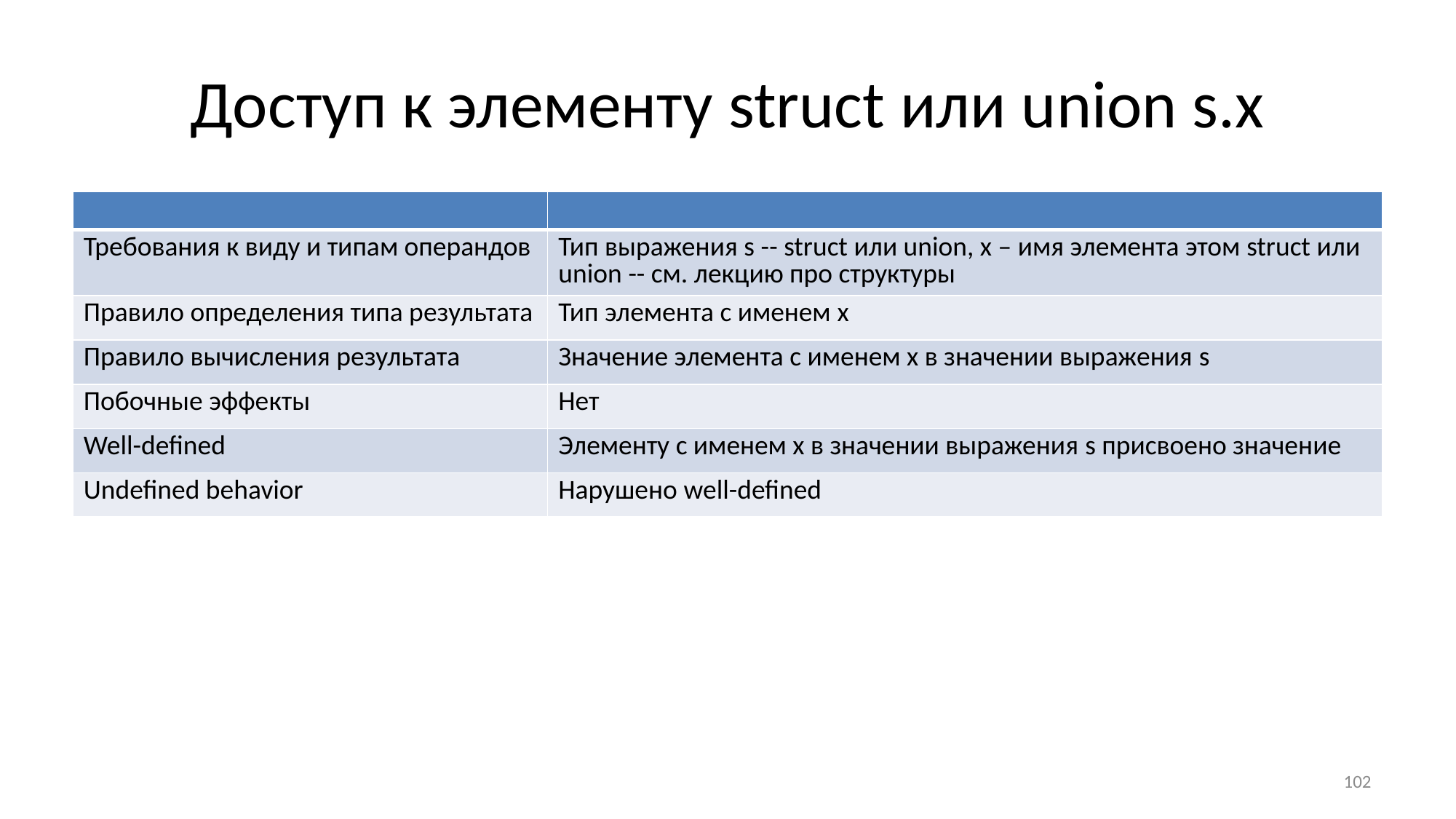

# Доступ к элементу struct или union s.x

|  |  |
| --- | --- |
| Требования к виду и типам операндов | Тип выражения s -- struct или union, x – имя элемента этом struct или union -- см. лекцию про структуры |
| Правило определения типа результата | Тип элемента с именем x |
| Правило вычисления результата | Значение элемента с именем х в значении выражения s |
| Побочные эффекты | Нет |
| Well-defined | Элементу с именем х в значении выражения s присвоено значение |
| Undefined behavior | Нарушено well-defined |
102